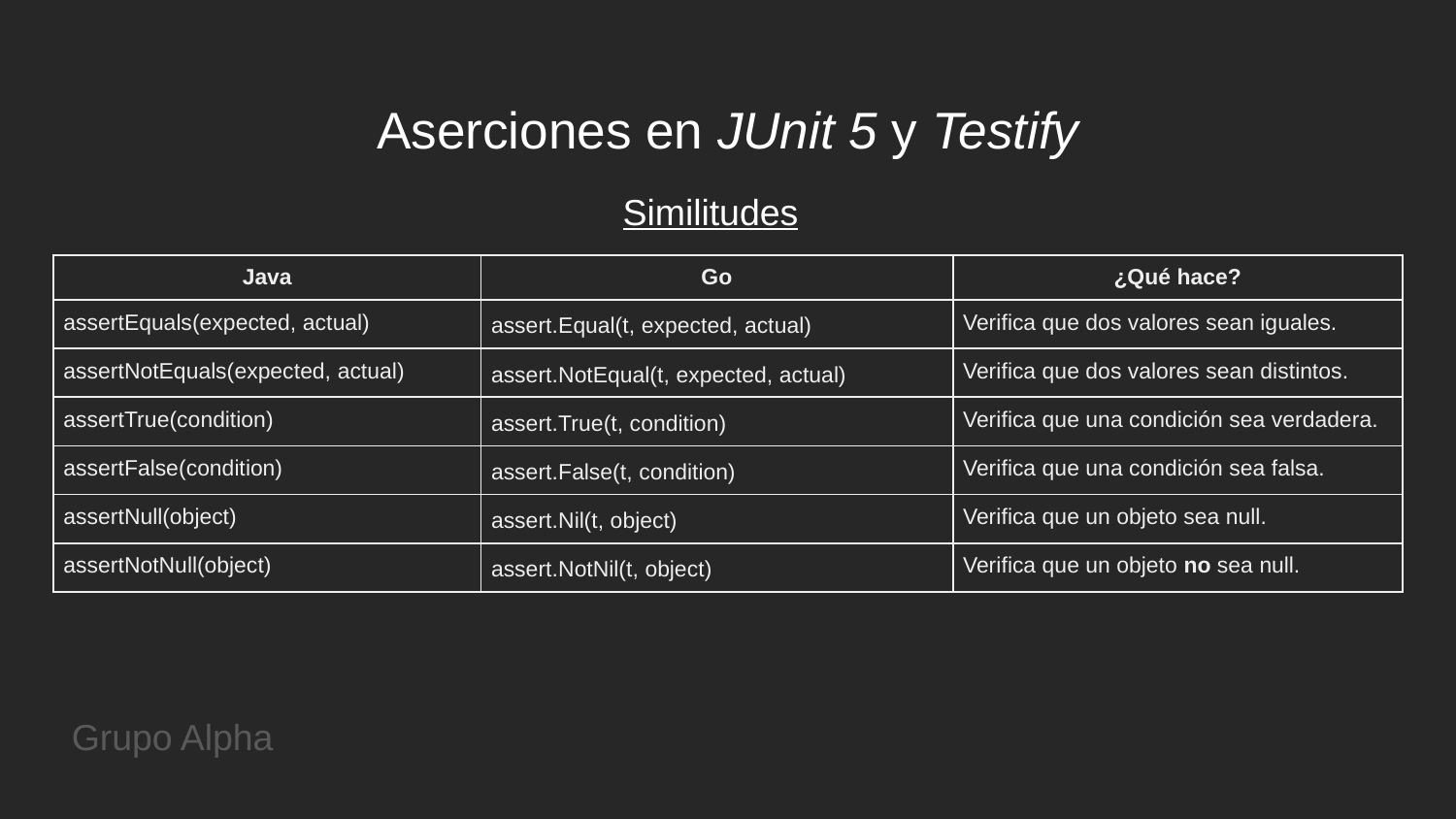

# Aserciones en JUnit 5 y Testify
Similitudes
| Java | Go | ¿Qué hace? |
| --- | --- | --- |
| assertEquals(expected, actual) | assert.Equal(t, expected, actual) | Verifica que dos valores sean iguales. |
| assertNotEquals(expected, actual) | assert.NotEqual(t, expected, actual) | Verifica que dos valores sean distintos. |
| assertTrue(condition) | assert.True(t, condition) | Verifica que una condición sea verdadera. |
| assertFalse(condition) | assert.False(t, condition) | Verifica que una condición sea falsa. |
| assertNull(object) | assert.Nil(t, object) | Verifica que un objeto sea null. |
| assertNotNull(object) | assert.NotNil(t, object) | Verifica que un objeto no sea null. |
Grupo Alpha